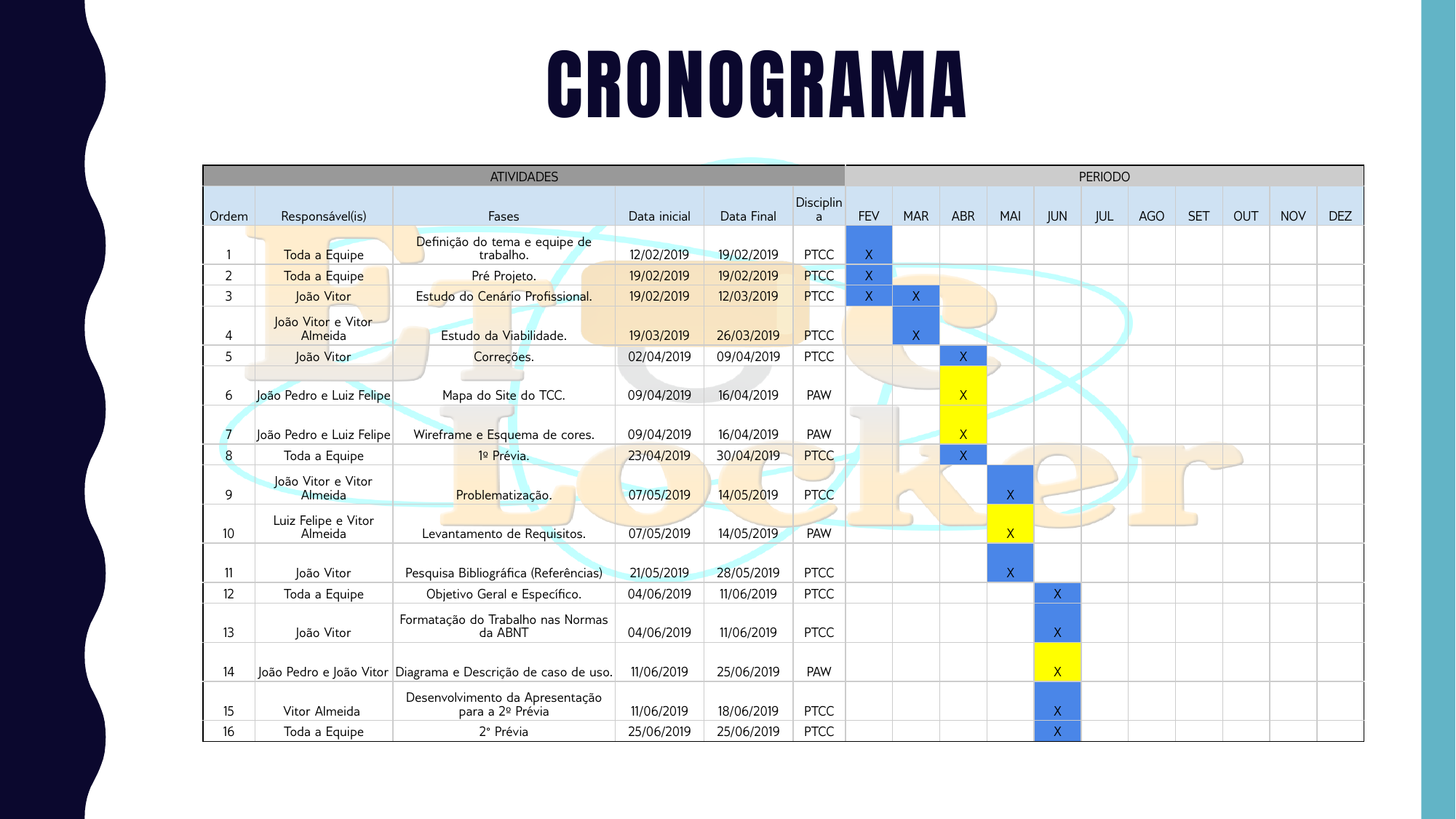

# Cronograma
| ATIVIDADES |  |  |  |  |  | PERIODO |  |  |  |  |  |  |  |  |  |  |
| --- | --- | --- | --- | --- | --- | --- | --- | --- | --- | --- | --- | --- | --- | --- | --- | --- |
| Ordem | Responsável(is) | Fases | Data inicial | Data Final | Disciplina | FEV | MAR | ABR | MAI | JUN | JUL | AGO | SET | OUT | NOV | DEZ |
| 1 | Toda a Equipe | Definição do tema e equipe de trabalho. | 12/02/2019 | 19/02/2019 | PTCC | X |  |  |  |  |  |  |  |  |  |  |
| 2 | Toda a Equipe | Pré Projeto. | 19/02/2019 | 19/02/2019 | PTCC | X |  |  |  |  |  |  |  |  |  |  |
| 3 | João Vitor | Estudo do Cenário Profissional. | 19/02/2019 | 12/03/2019 | PTCC | X | X |  |  |  |  |  |  |  |  |  |
| 4 | João Vitor e Vitor Almeida | Estudo da Viabilidade. | 19/03/2019 | 26/03/2019 | PTCC |  | X |  |  |  |  |  |  |  |  |  |
| 5 | João Vitor | Correções. | 02/04/2019 | 09/04/2019 | PTCC |  |  | X |  |  |  |  |  |  |  |  |
| 6 | João Pedro e Luiz Felipe | Mapa do Site do TCC. | 09/04/2019 | 16/04/2019 | PAW |  |  | X |  |  |  |  |  |  |  |  |
| 7 | João Pedro e Luiz Felipe | Wireframe e Esquema de cores. | 09/04/2019 | 16/04/2019 | PAW |  |  | X |  |  |  |  |  |  |  |  |
| 8 | Toda a Equipe | 1º Prévia. | 23/04/2019 | 30/04/2019 | PTCC |  |  | X |  |  |  |  |  |  |  |  |
| 9 | João Vitor e Vitor Almeida | Problematização. | 07/05/2019 | 14/05/2019 | PTCC |  |  |  | X |  |  |  |  |  |  |  |
| 10 | Luiz Felipe e Vitor Almeida | Levantamento de Requisitos. | 07/05/2019 | 14/05/2019 | PAW |  |  |  | X |  |  |  |  |  |  |  |
| 11 | João Vitor | Pesquisa Bibliográfica (Referências) | 21/05/2019 | 28/05/2019 | PTCC |  |  |  | X |  |  |  |  |  |  |  |
| 12 | Toda a Equipe | Objetivo Geral e Específico. | 04/06/2019 | 11/06/2019 | PTCC |  |  |  |  | X |  |  |  |  |  |  |
| 13 | João Vitor | Formatação do Trabalho nas Normas da ABNT | 04/06/2019 | 11/06/2019 | PTCC |  |  |  |  | X |  |  |  |  |  |  |
| 14 | João Pedro e João Vitor | Diagrama e Descrição de caso de uso. | 11/06/2019 | 25/06/2019 | PAW |  |  |  |  | X |  |  |  |  |  |  |
| 15 | Vitor Almeida | Desenvolvimento da Apresentação para a 2º Prévia | 11/06/2019 | 18/06/2019 | PTCC |  |  |  |  | X |  |  |  |  |  |  |
| 16 | Toda a Equipe | 2° Prévia | 25/06/2019 | 25/06/2019 | PTCC |  |  |  |  | X |  |  |  |  |  |  |